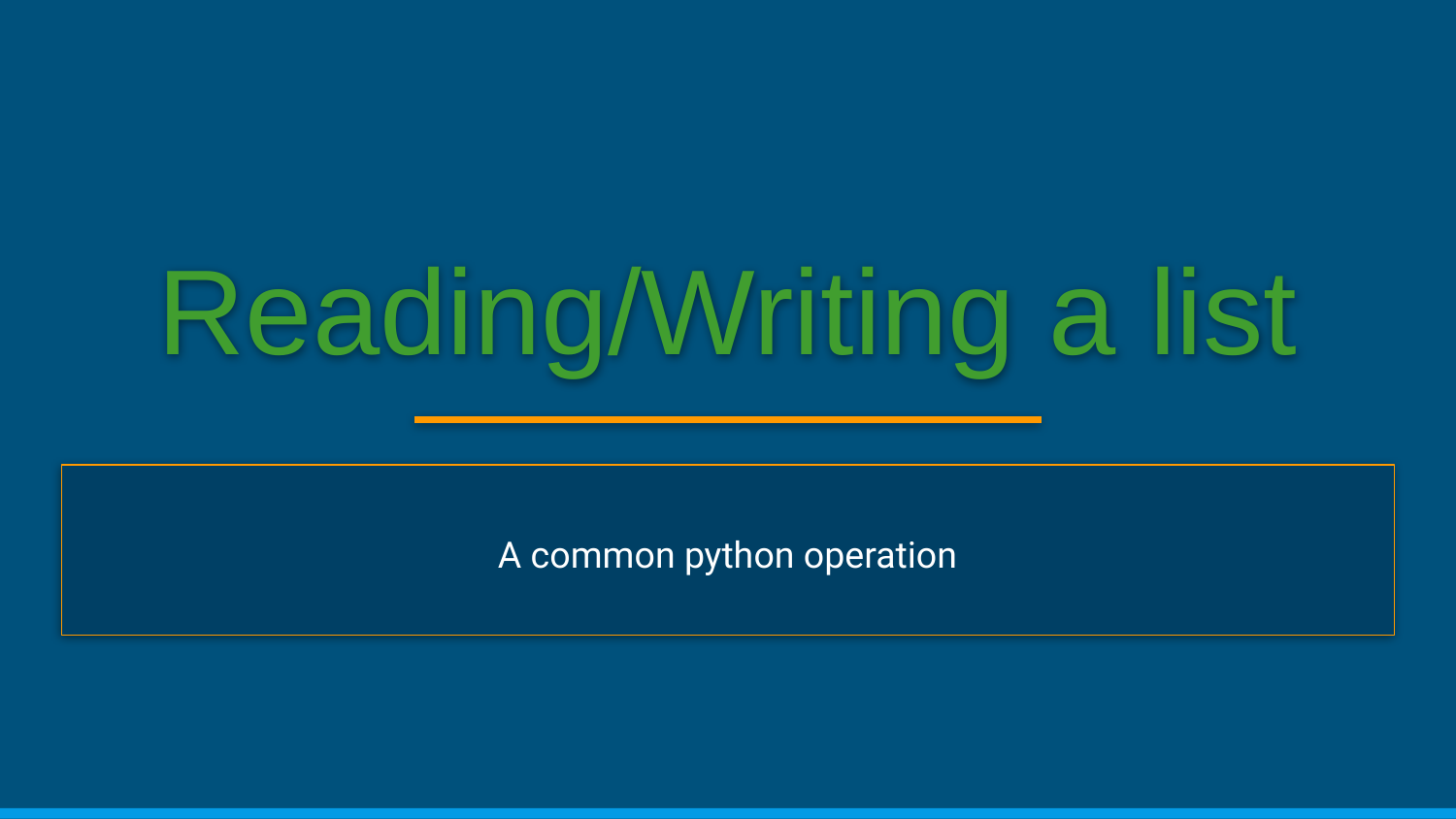

# Reading/Writing a list
A common python operation